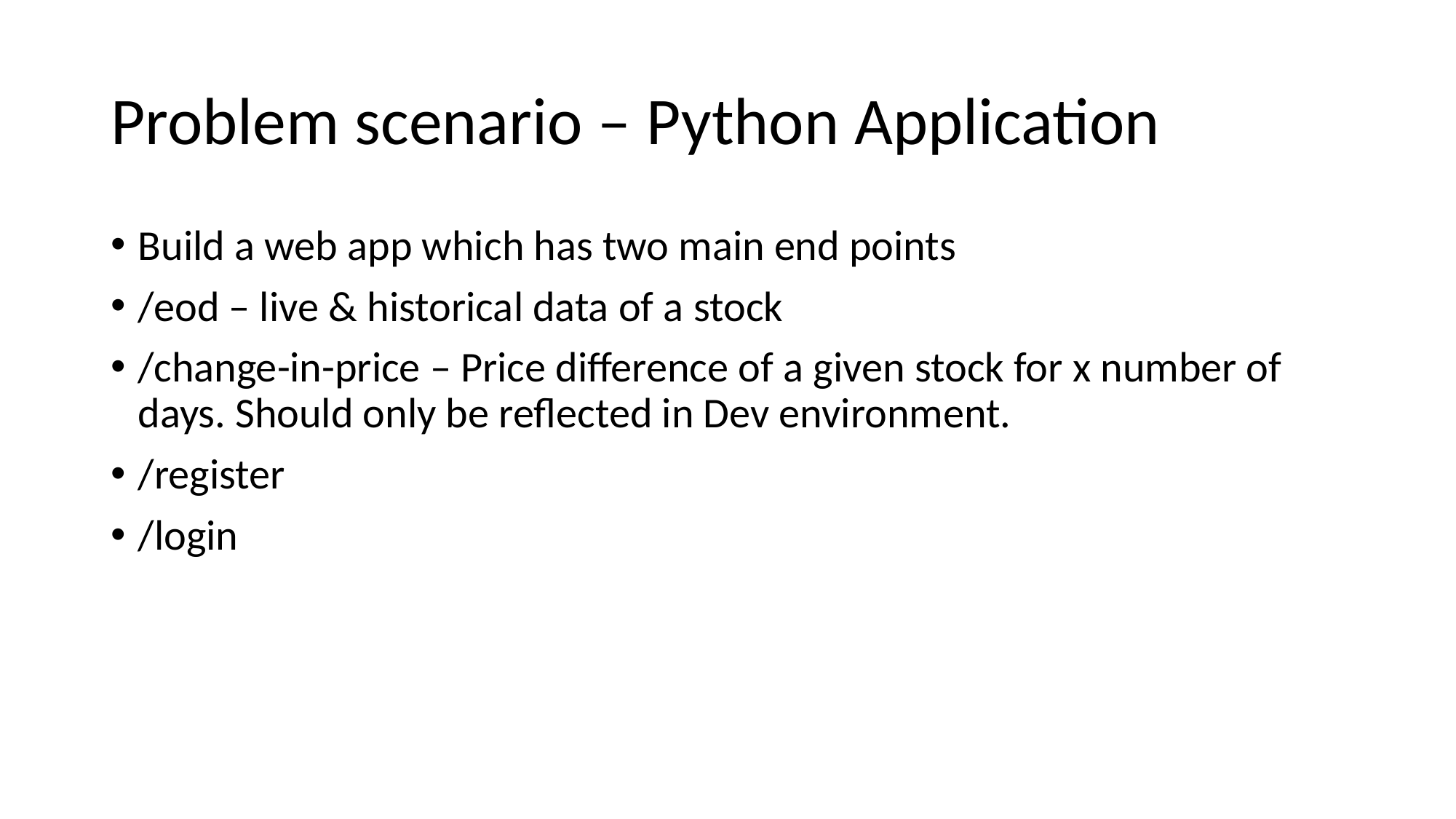

# Problem scenario – Python Application
Build a web app which has two main end points
/eod – live & historical data of a stock
/change-in-price – Price difference of a given stock for x number of days. Should only be reflected in Dev environment.
/register
/login